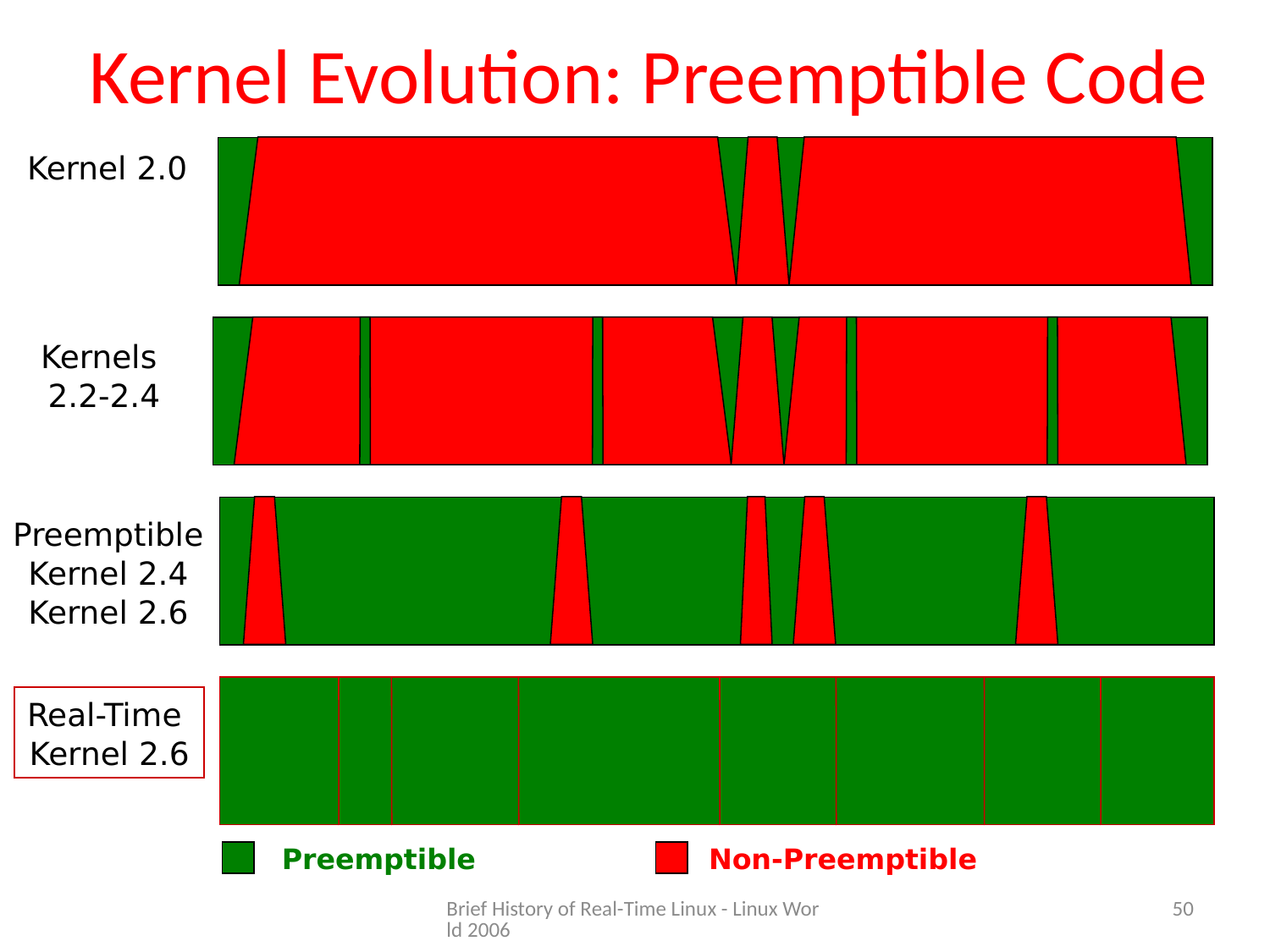

# Kernel Evolution: Preemptible Code

Kernel 2.0

Kernels
2.2-2.4

Preemptible
Kernel 2.4
Kernel 2.6

Real-Time
Kernel 2.6

Preemptible
Non-Preemptible

Brief History of Real-Time Linux - Linux World 2006
50